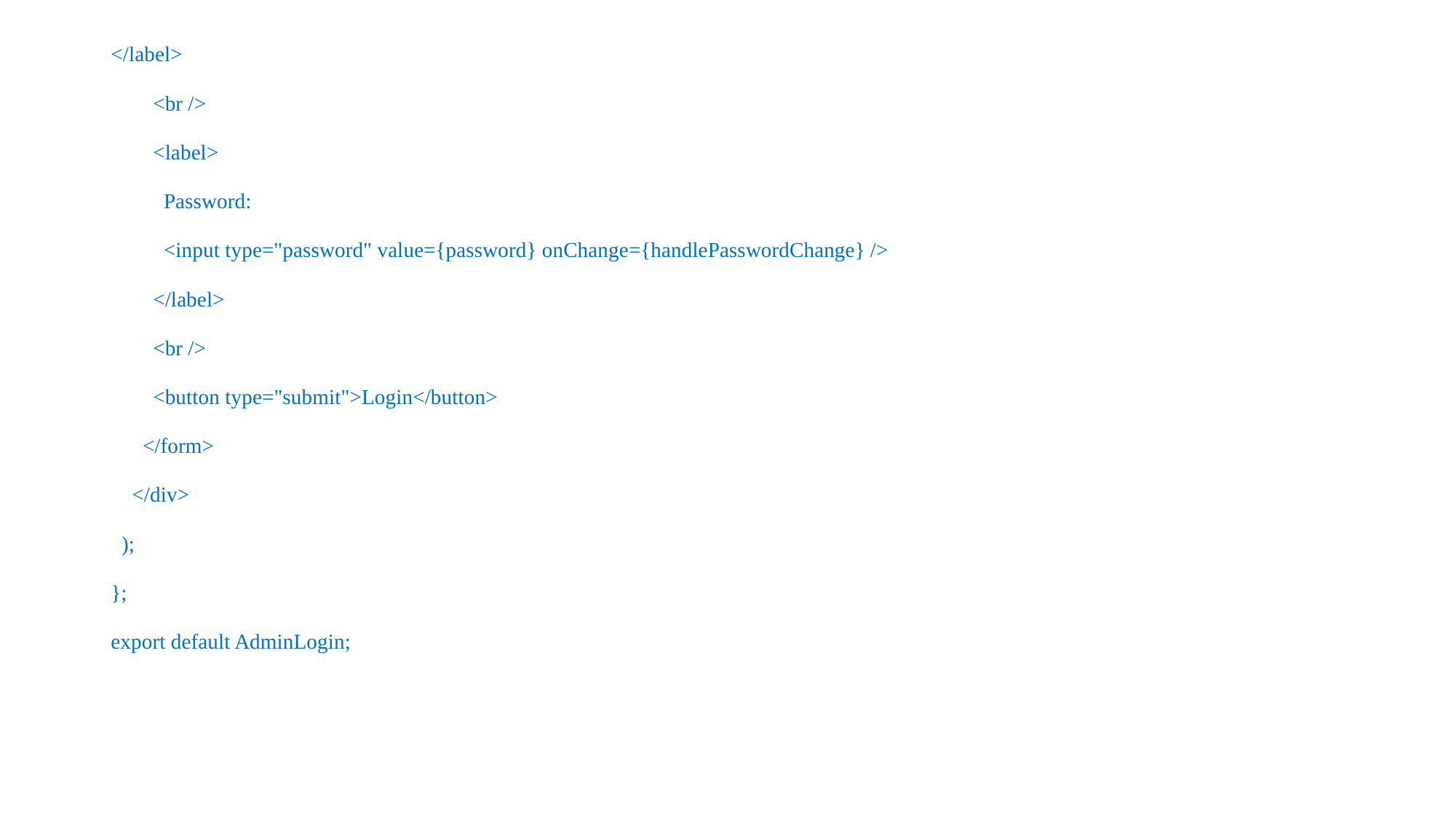

</label>
        <br />
        <label>
          Password:
          <input type="password" value={password} onChange={handlePasswordChange} />
        </label>
        <br />
        <button type="submit">Login</button>
      </form>
    </div>
  );
};
export default AdminLogin;